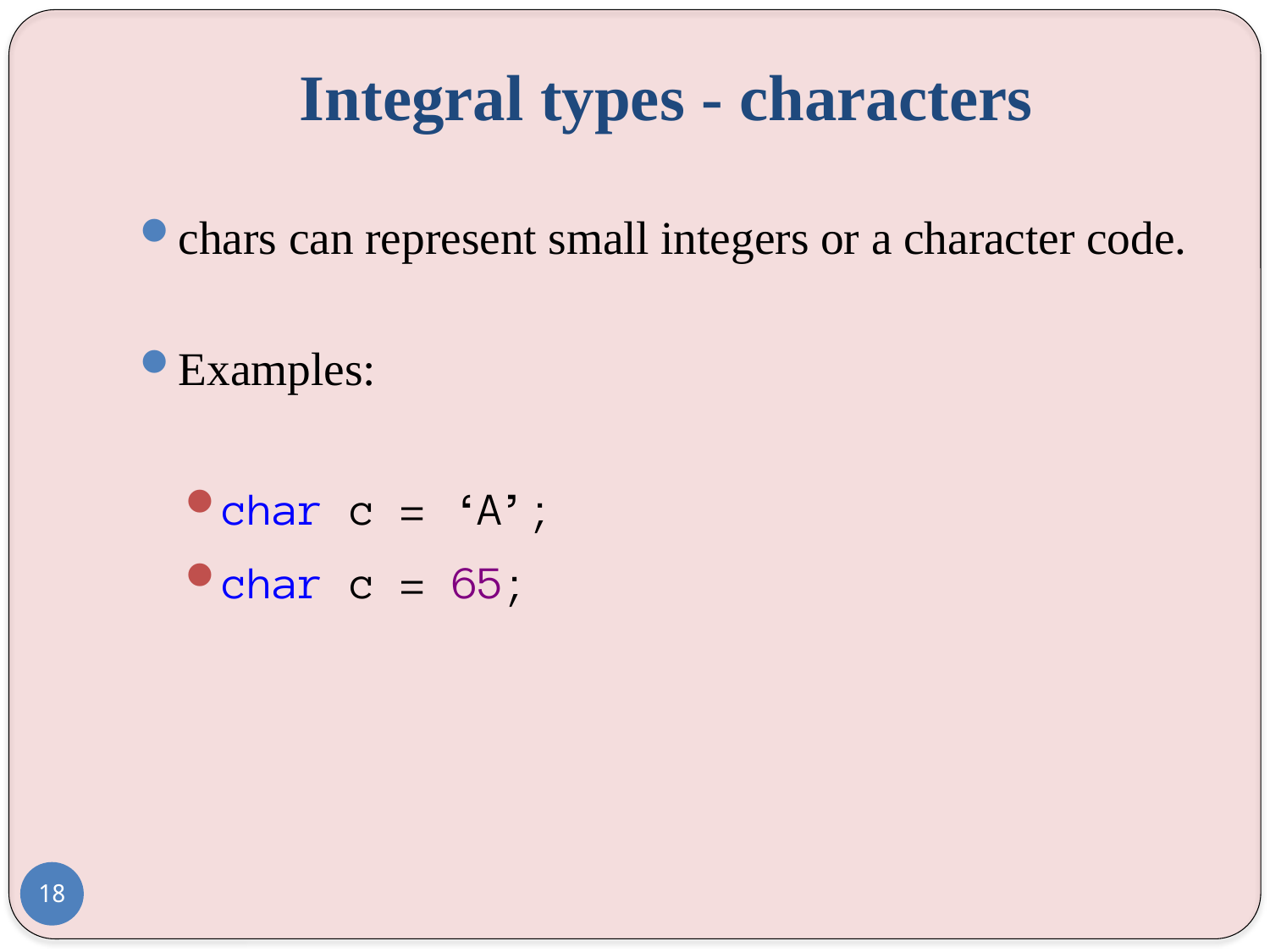

# Integral types - characters
chars can represent small integers or a character code.

Examples:

char c = ‘A’;
char c = 65;

18